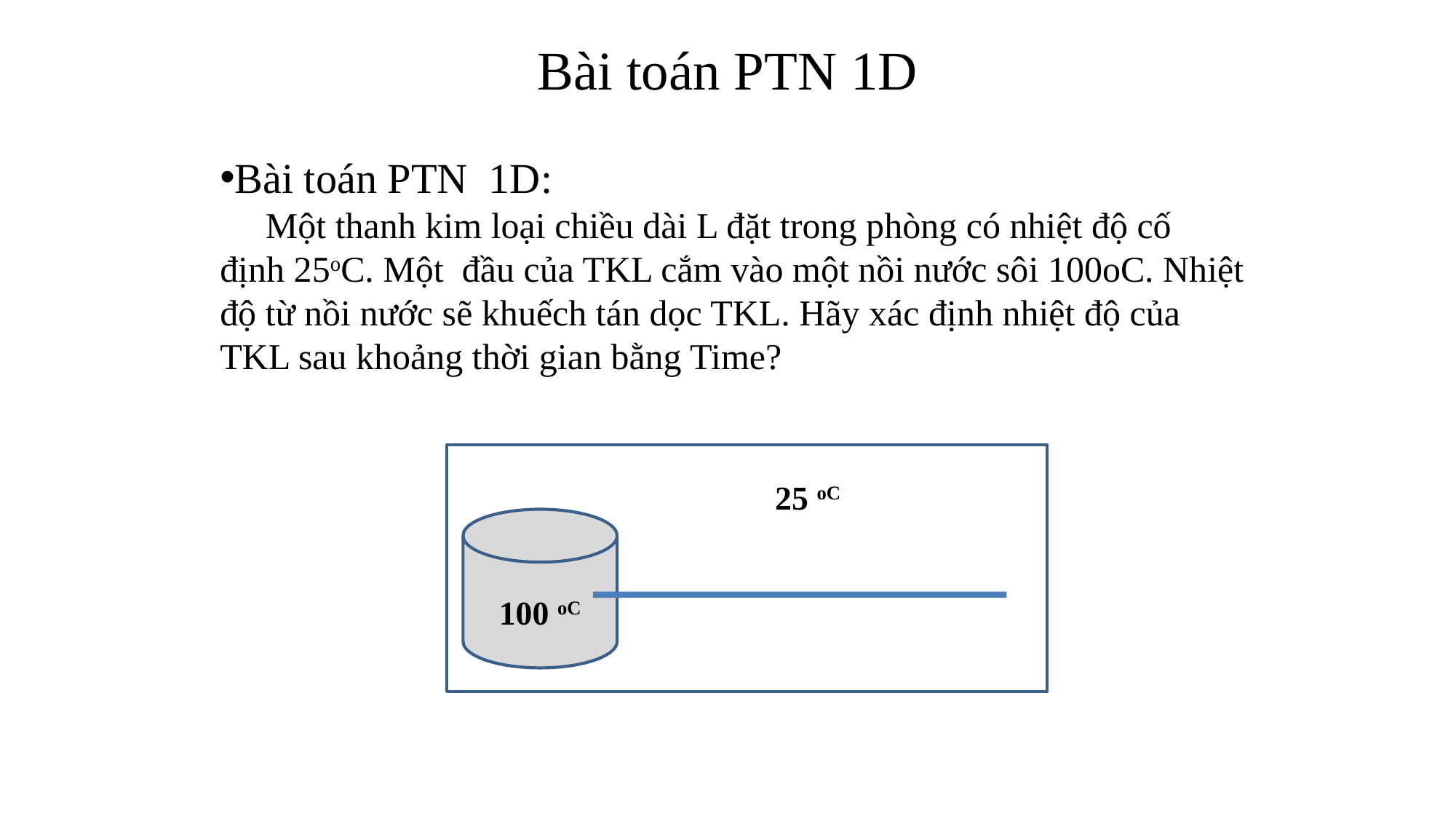

Bài toán PTN 1D
Bài toán PTN  1D:
     Một thanh kim loại chiều dài L đặt trong phòng có nhiệt độ cố định 25oC. Một  đầu của TKL cắm vào một nồi nước sôi 100oC. Nhiệt độ từ nồi nước sẽ khuếch tán dọc TKL. Hãy xác định nhiệt độ của TKL sau khoảng thời gian bằng Time?

25 oC

100 oC